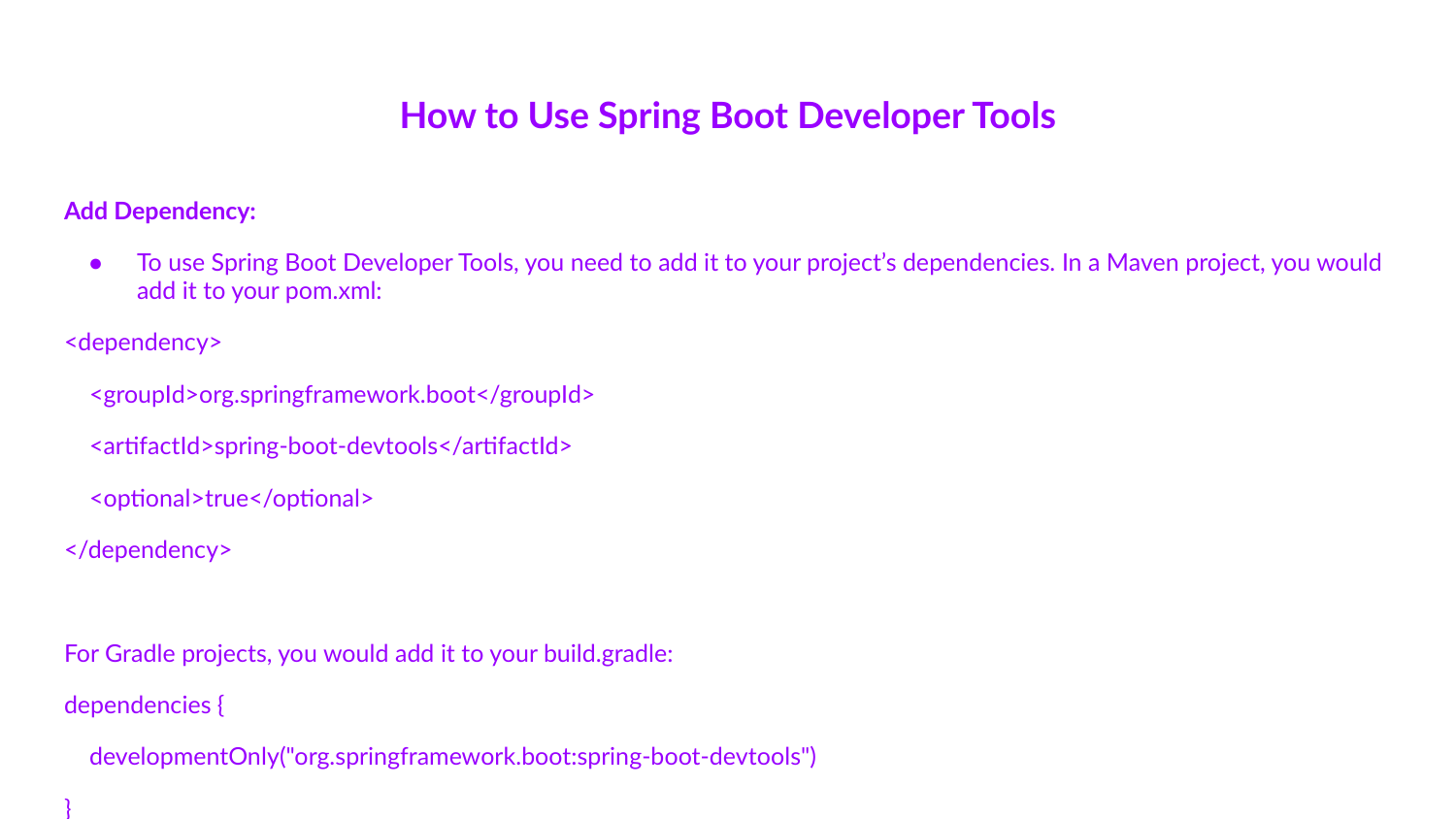

# How to Use Spring Boot Developer Tools
Add Dependency:
To use Spring Boot Developer Tools, you need to add it to your project’s dependencies. In a Maven project, you would add it to your pom.xml:
<dependency>
    <groupId>org.springframework.boot</groupId>
    <artifactId>spring-boot-devtools</artifactId>
    <optional>true</optional>
</dependency>

For Gradle projects, you would add it to your build.gradle:
dependencies {
    developmentOnly("org.springframework.boot:spring-boot-devtools")
}